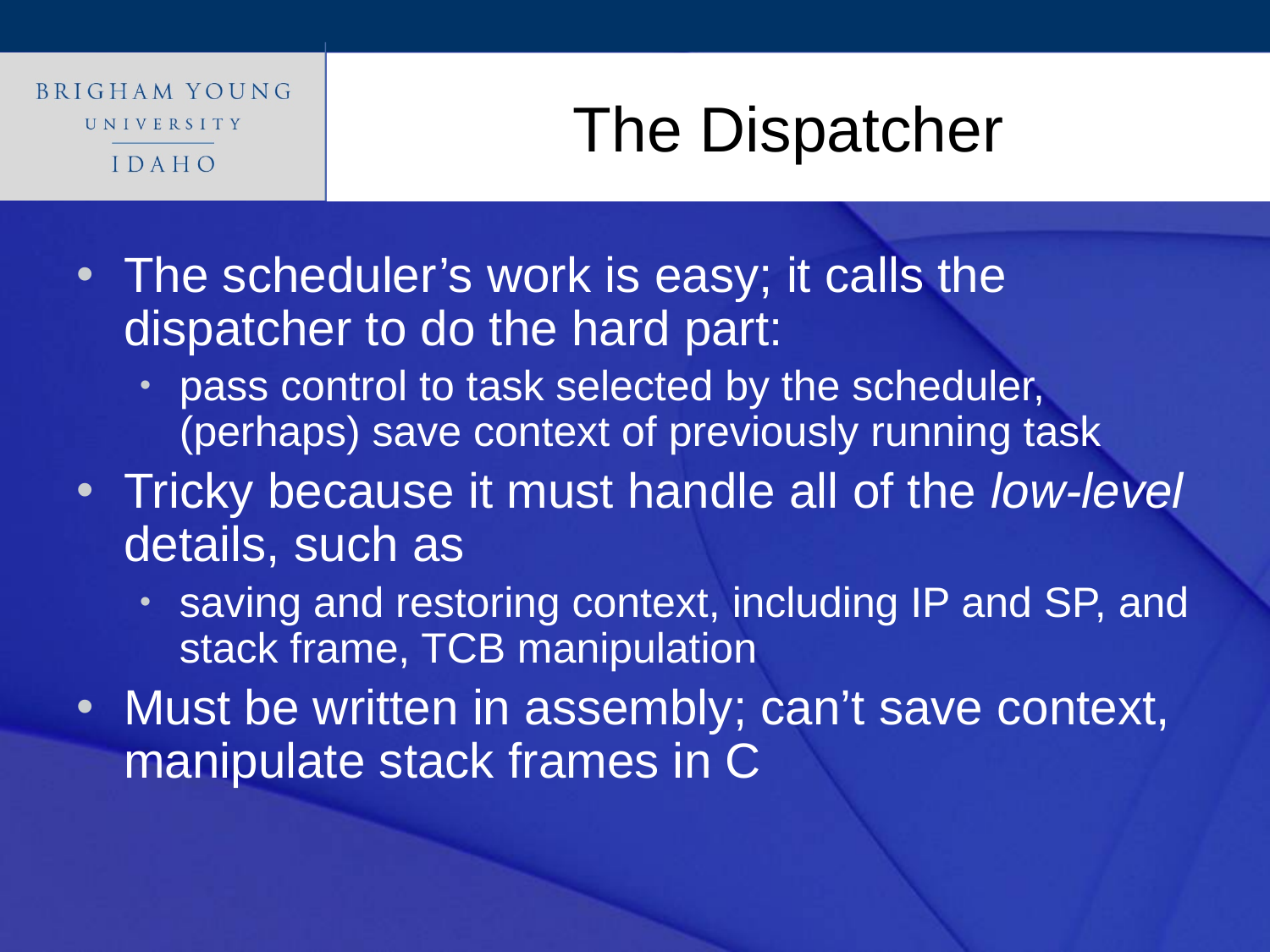

# The Dispatcher
The scheduler’s work is easy; it calls the dispatcher to do the hard part:
pass control to task selected by the scheduler, (perhaps) save context of previously running task
Tricky because it must handle all of the low-level details, such as
saving and restoring context, including IP and SP, and stack frame, TCB manipulation
Must be written in assembly; can’t save context, manipulate stack frames in C